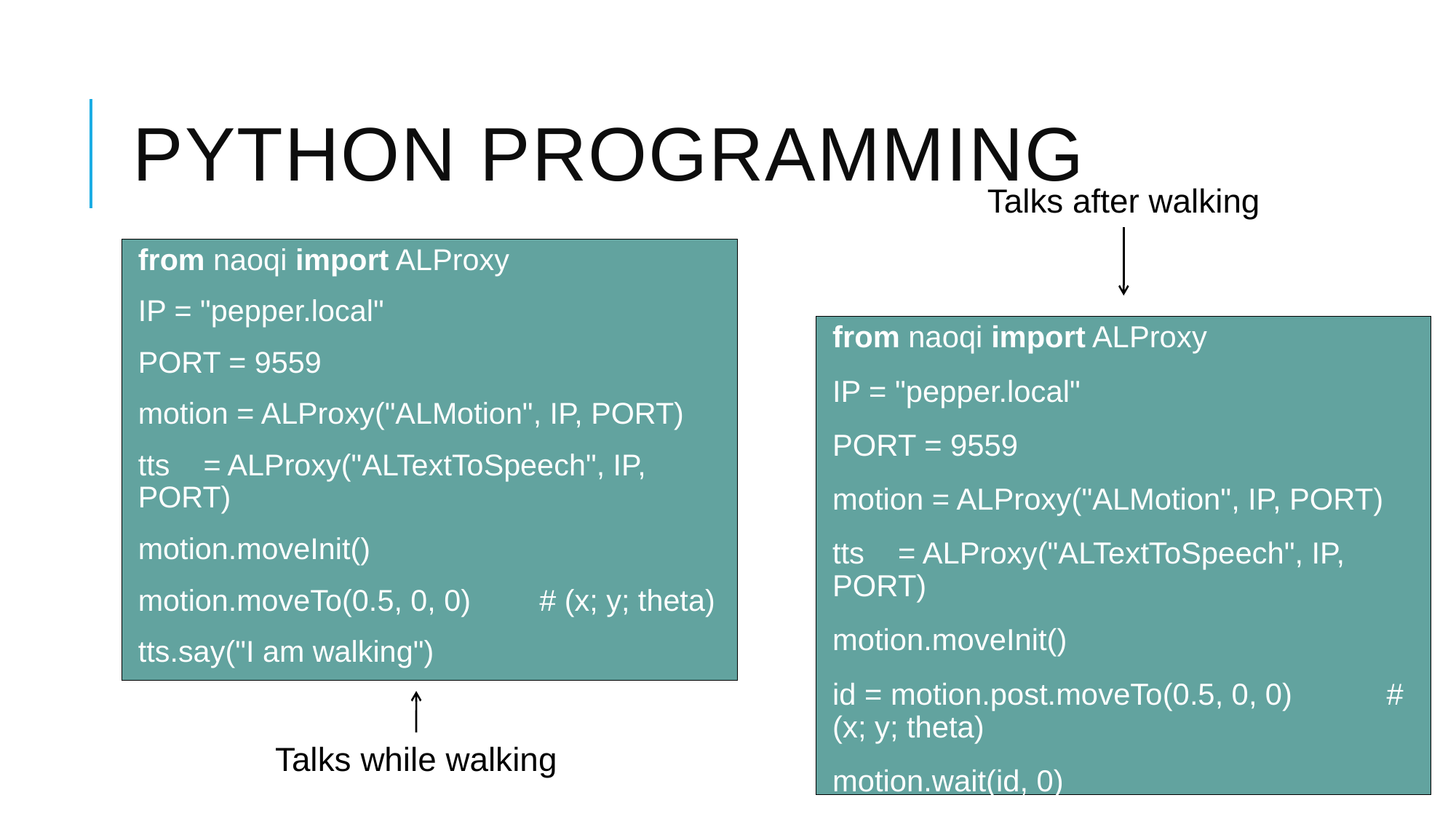

# PYTHON PROGRAMMING
Talks after walking
from naoqi import ALProxy
IP = "pepper.local"
PORT = 9559
motion = ALProxy("ALMotion", IP, PORT)
tts    = ALProxy("ALTextToSpeech", IP, PORT)
motion.moveInit()
motion.moveTo(0.5, 0, 0)	 # (x; y; theta)
tts.say("I am walking")
from naoqi import ALProxy
IP = "pepper.local"
PORT = 9559
motion = ALProxy("ALMotion", IP, PORT)
tts    = ALProxy("ALTextToSpeech", IP, PORT)
motion.moveInit()
id = motion.post.moveTo(0.5, 0, 0)	 # (x; y; theta)
motion.wait(id, 0)
tts.say("I have walked")
Talks while walking